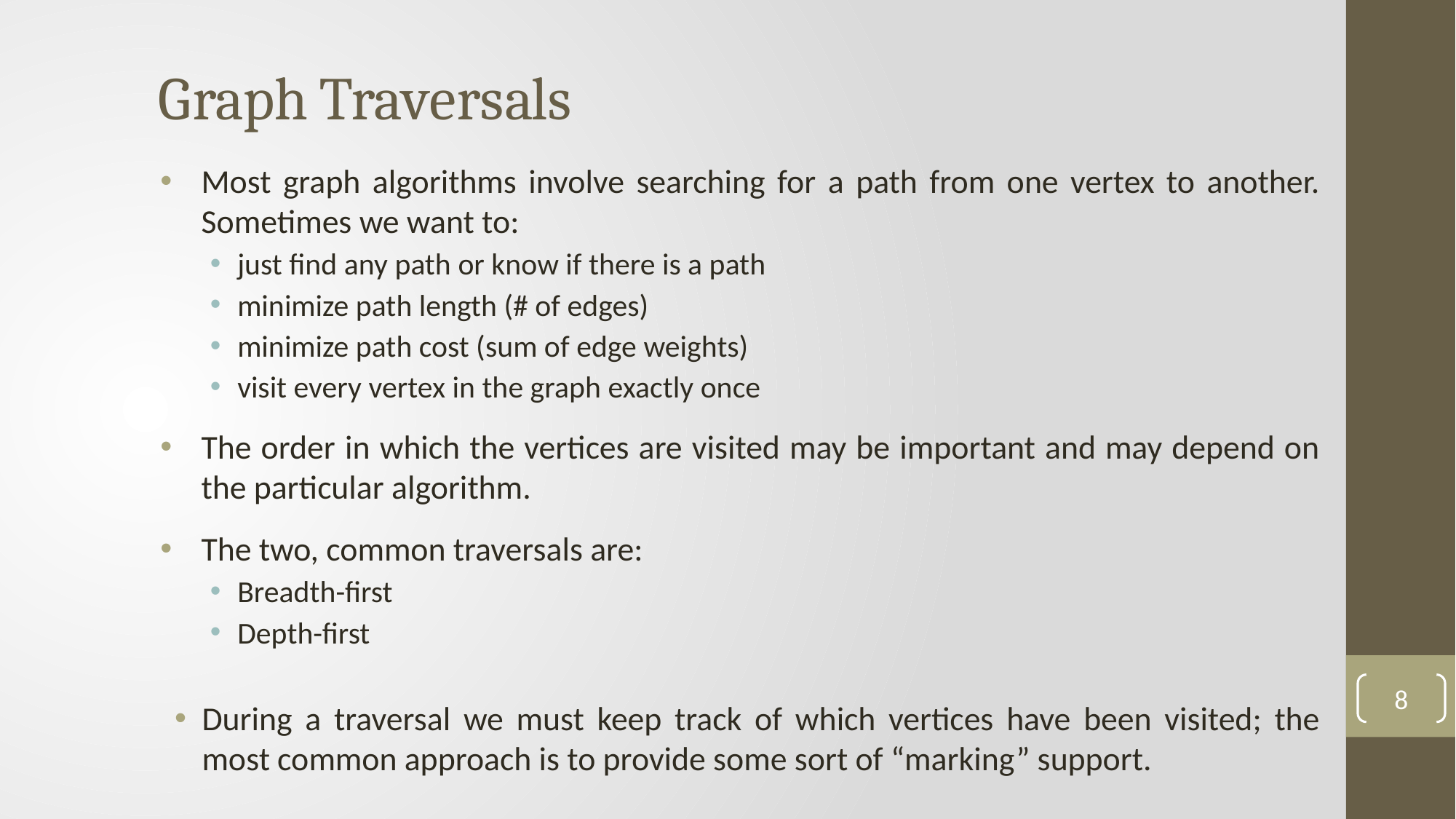

Graph Traversals
Most graph algorithms involve searching for a path from one vertex to another. Sometimes we want to:
just find any path or know if there is a path
minimize path length (# of edges)
minimize path cost (sum of edge weights)
visit every vertex in the graph exactly once

The order in which the vertices are visited may be important and may depend on the particular algorithm.

The two, common traversals are:
Breadth-first
Depth-first

During a traversal we must keep track of which vertices have been visited; the most common approach is to provide some sort of “marking” support.
8